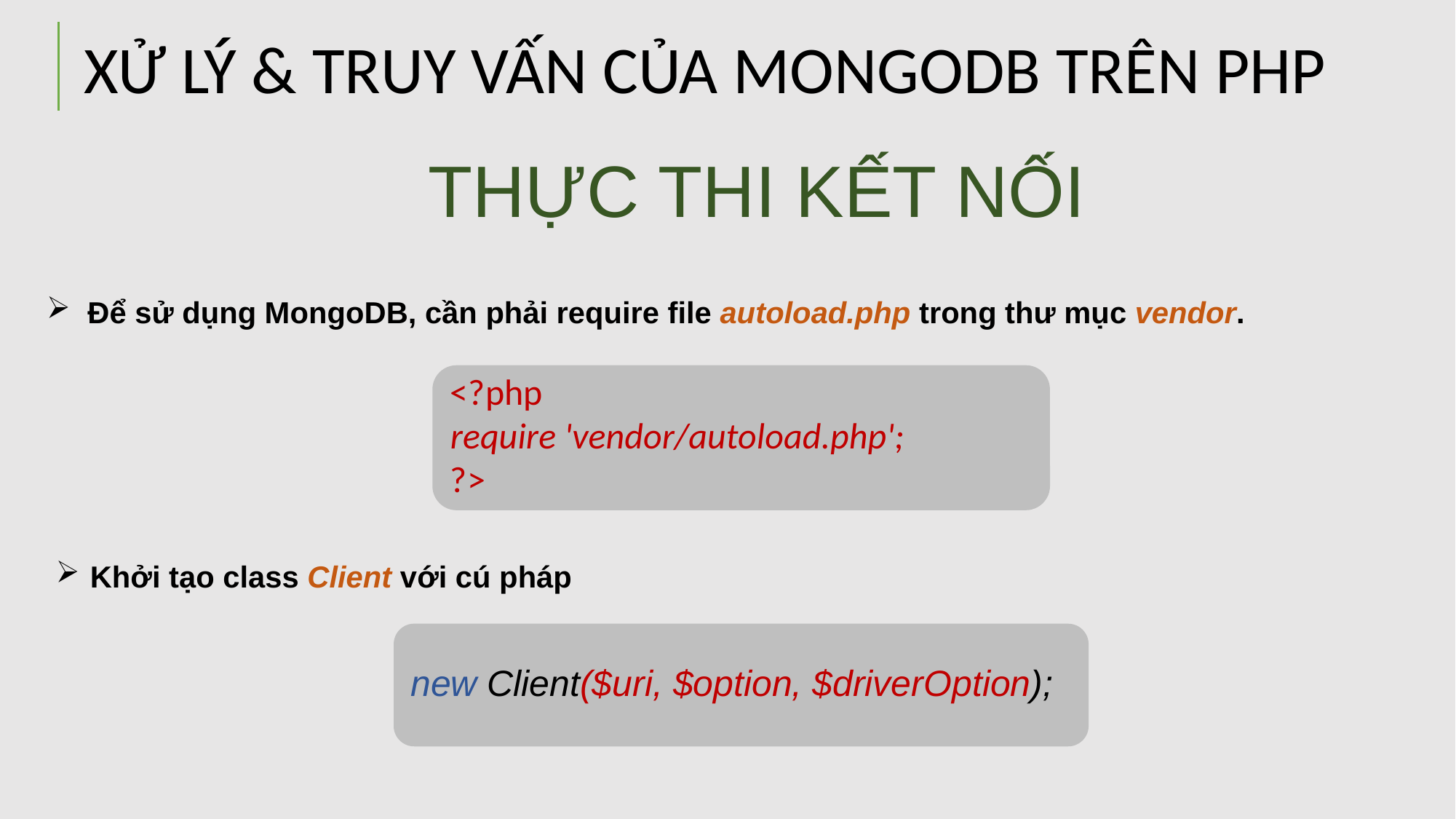

XỬ LÝ & TRUY VẤN CỦA MONGODB TRÊN PHP
THỰC THI KẾT NỐI
Để sử dụng MongoDB, cần phải require file autoload.php trong thư mục vendor.

<?php
require 'vendor/autoload.php';
?>

Khởi tạo class Client với cú pháp

new Client($uri, $option, $driverOption);